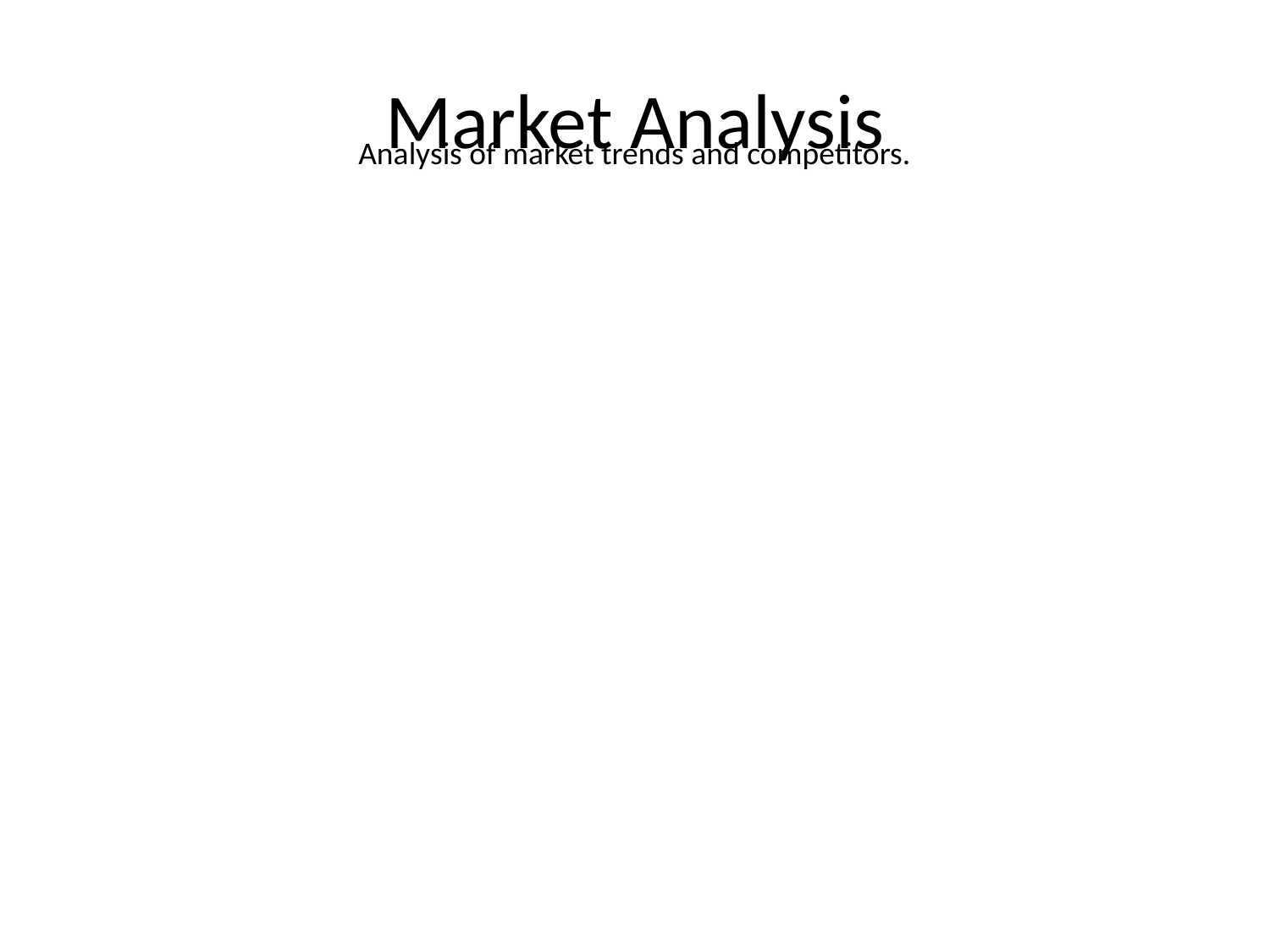

# Market Analysis
Analysis of market trends and competitors.